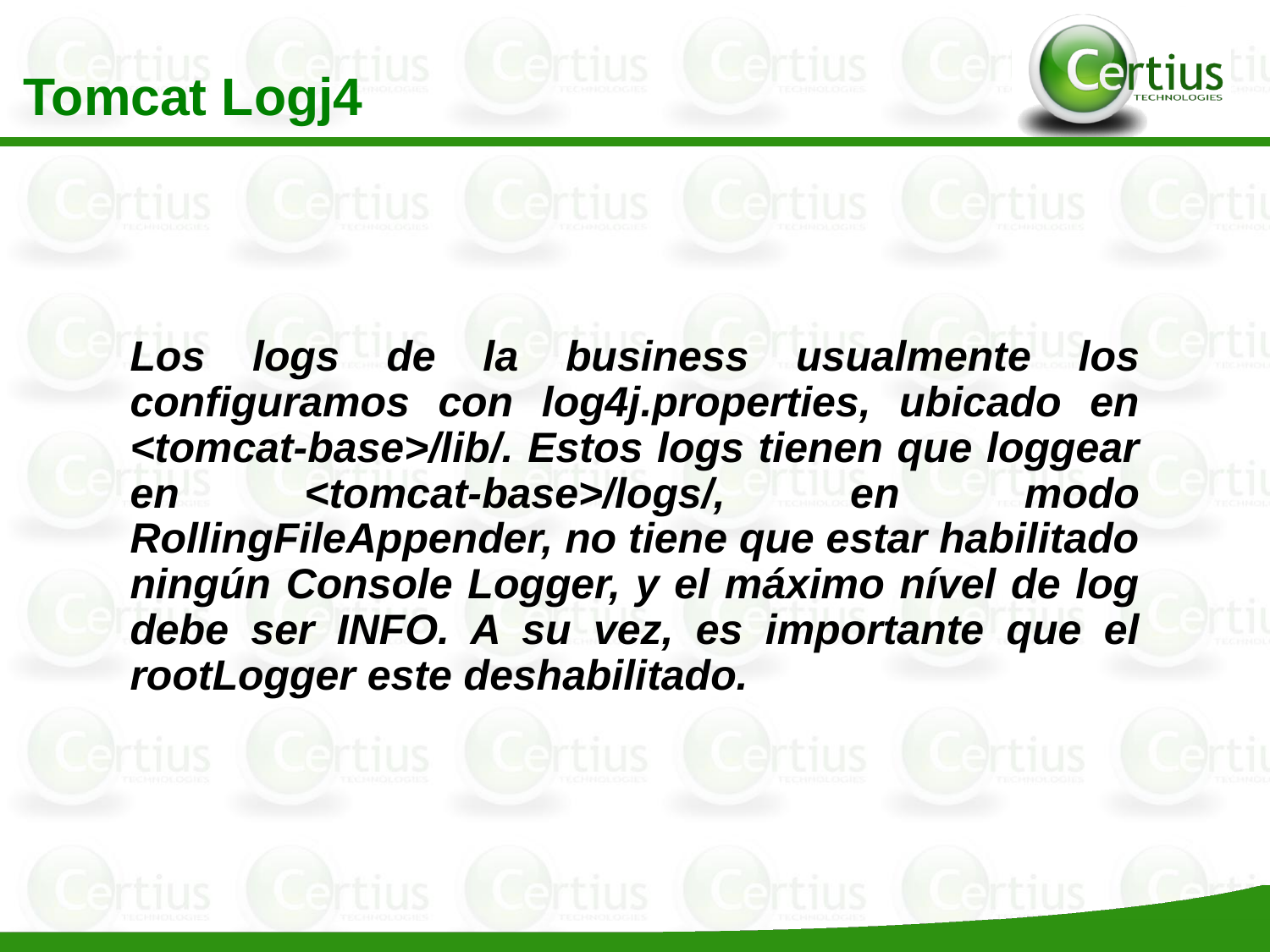

Tomcat Logj4
Los logs de la business usualmente los configuramos con log4j.properties, ubicado en <tomcat-base>/lib/. Estos logs tienen que loggear en <tomcat-base>/logs/, en modo RollingFileAppender, no tiene que estar habilitado ningún Console Logger, y el máximo nível de log debe ser INFO. A su vez, es importante que el rootLogger este deshabilitado.